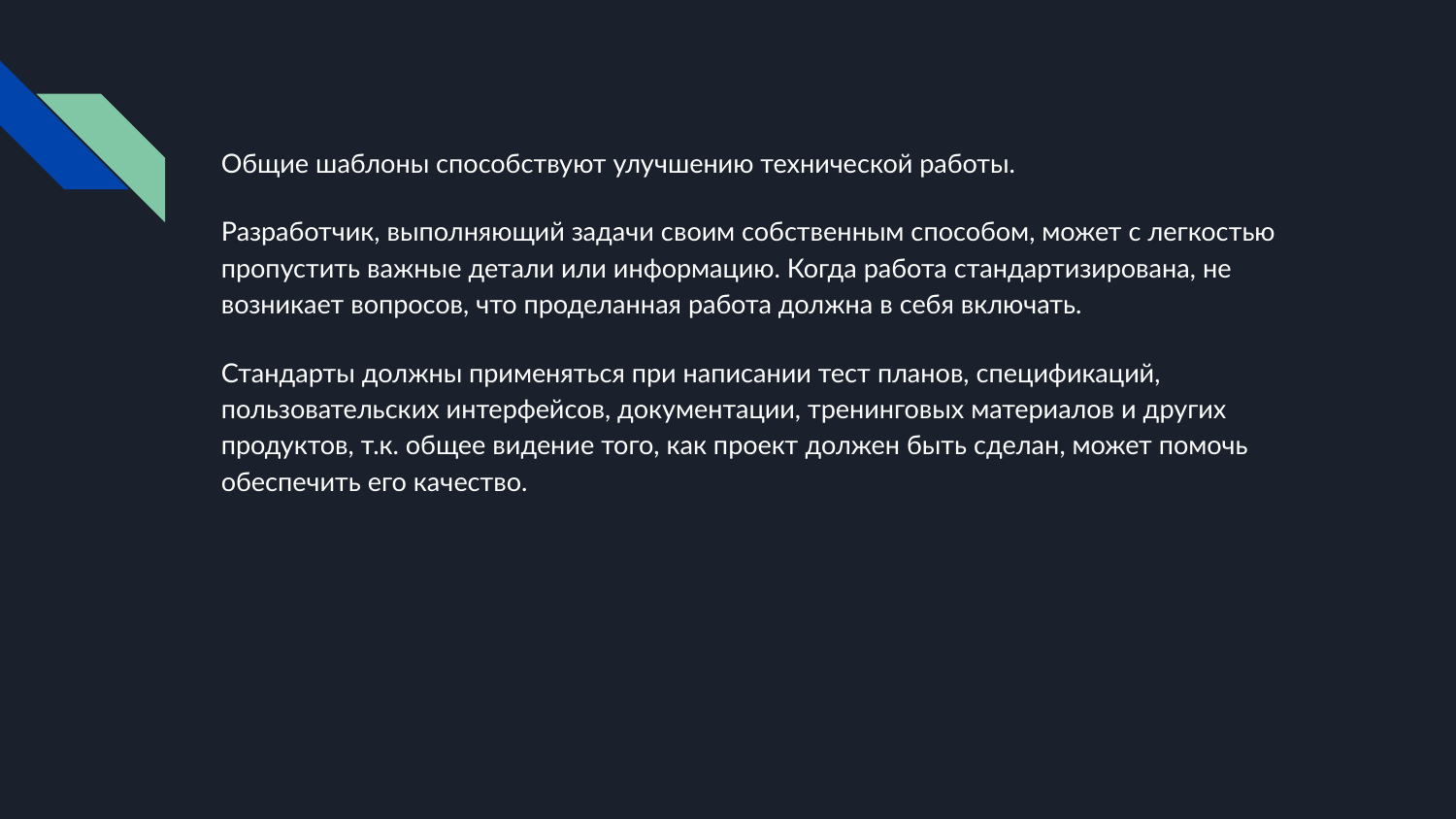

Общие шаблоны способствуют улучшению технической работы.
Разработчик, выполняющий задачи своим собственным способом, может с легкостью пропустить важные детали или информацию. Когда работа стандартизирована, не возникает вопросов, что проделанная работа должна в себя включать.
Стандарты должны применяться при написании тест планов, спецификаций, пользовательских интерфейсов, документации, тренинговых материалов и других продуктов, т.к. общее видение того, как проект должен быть сделан, может помочь обеспечить его качество.